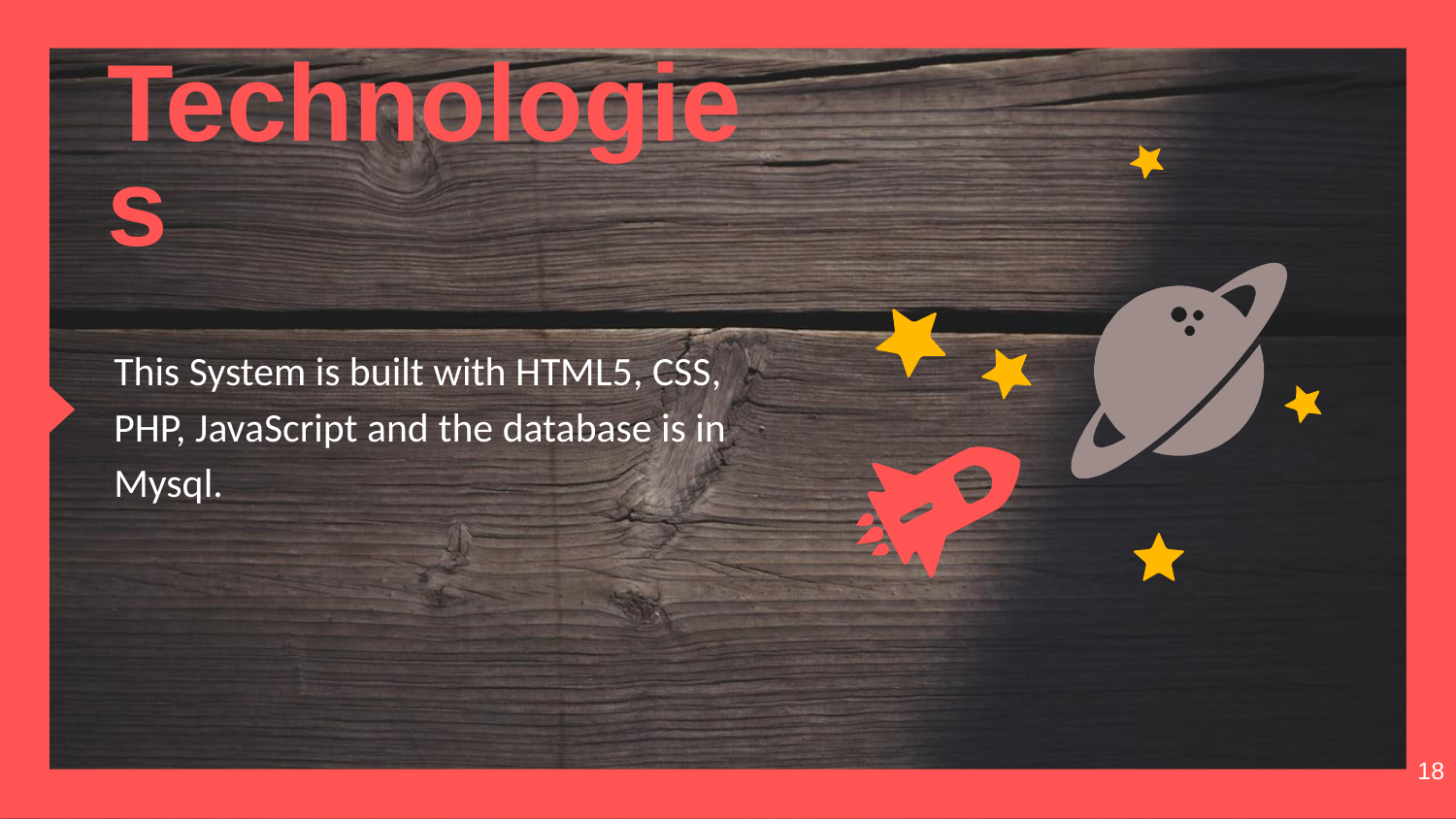

Technologies

This System is built with HTML5, CSS, PHP, JavaScript and the database is in Mysql.

18